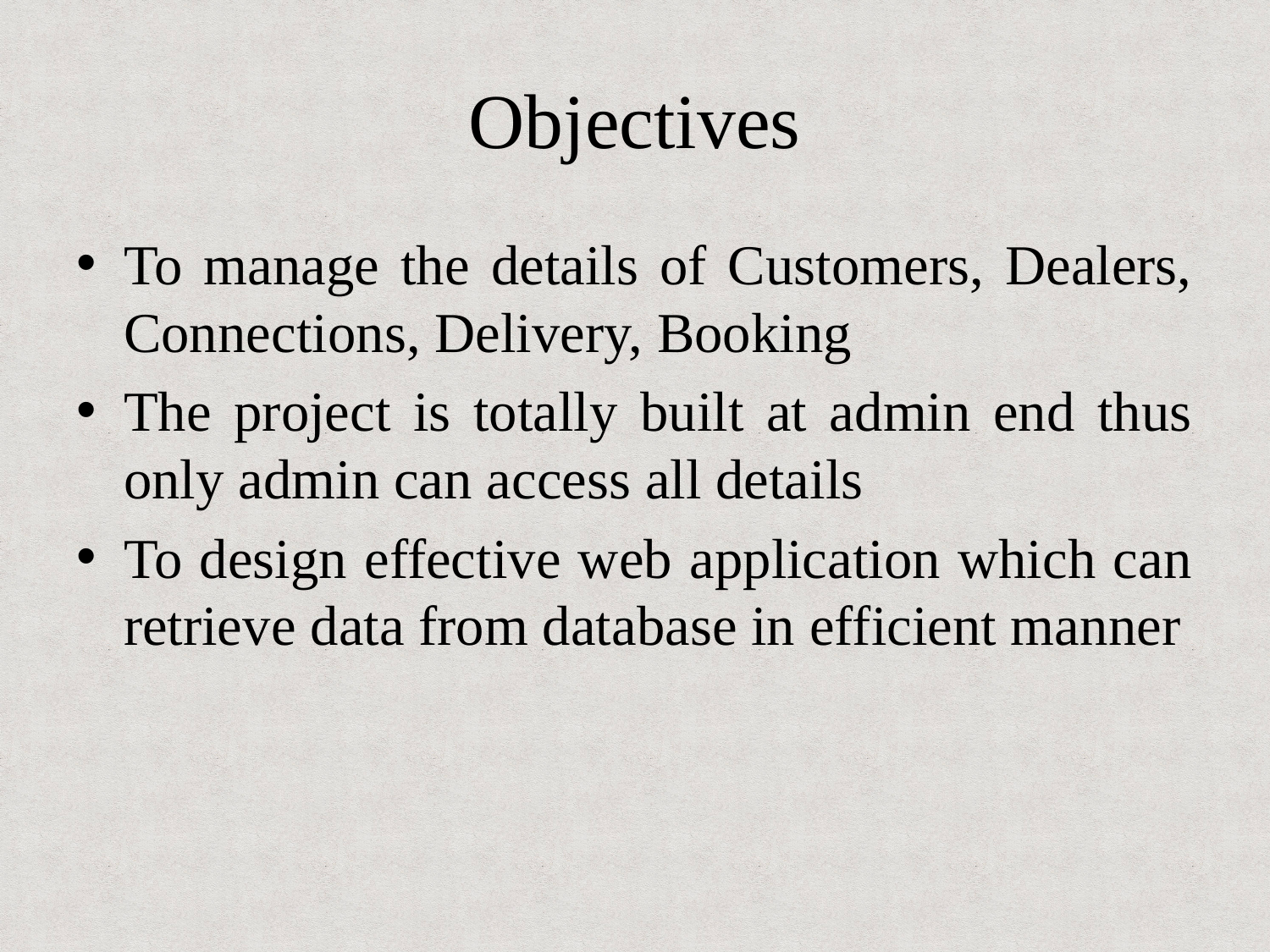

Objectives
To manage the details of Customers, Dealers, Connections, Delivery, Booking
The project is totally built at admin end thus only admin can access all details
To design effective web application which can retrieve data from database in efficient manner